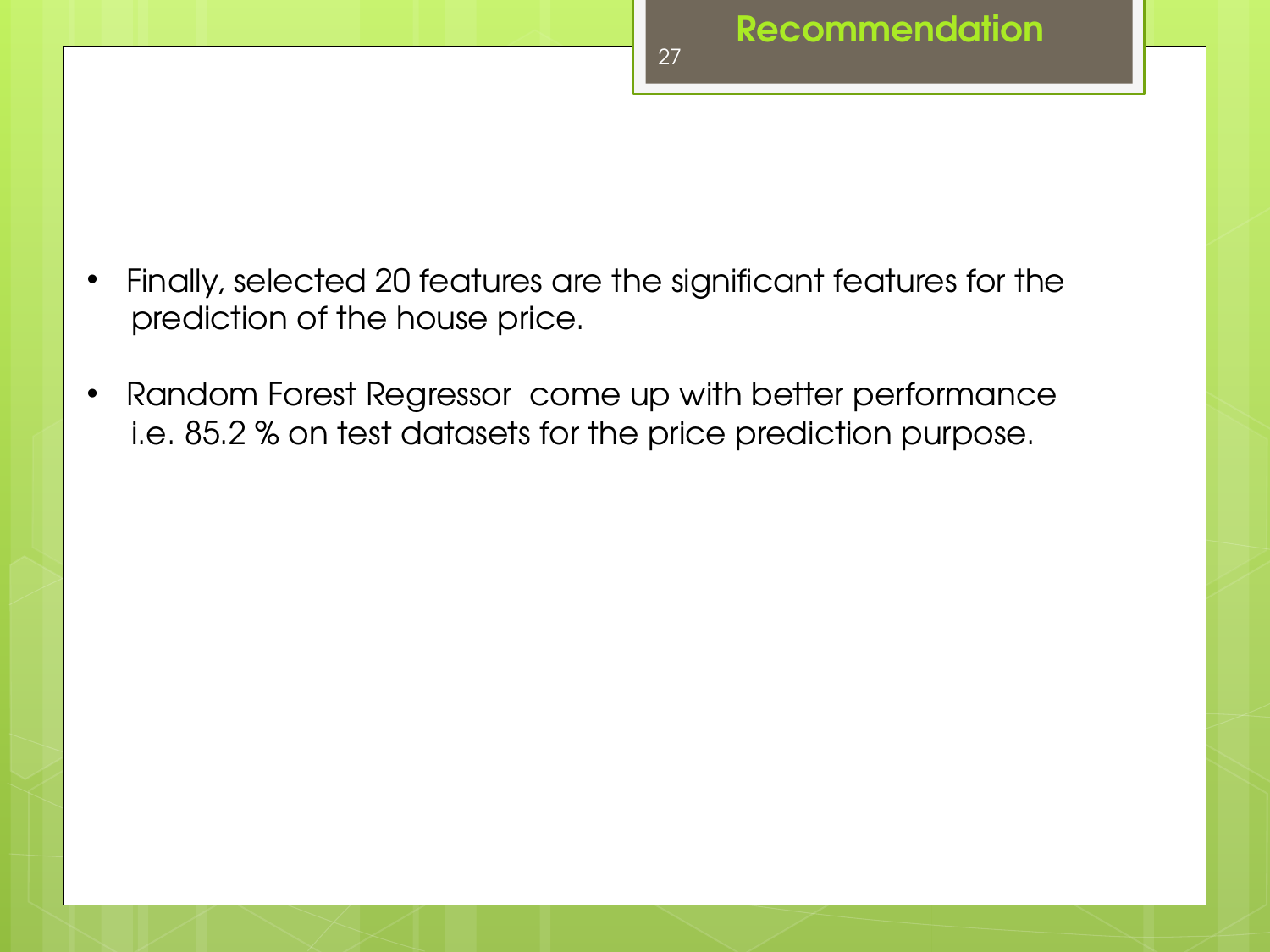

Recommendation
27
Finally, selected 20 features are the significant features for the
     prediction of the house price.

Random Forest Regressor  come up with better performance
     i.e. 85.2 % on test datasets for the price prediction purpose.